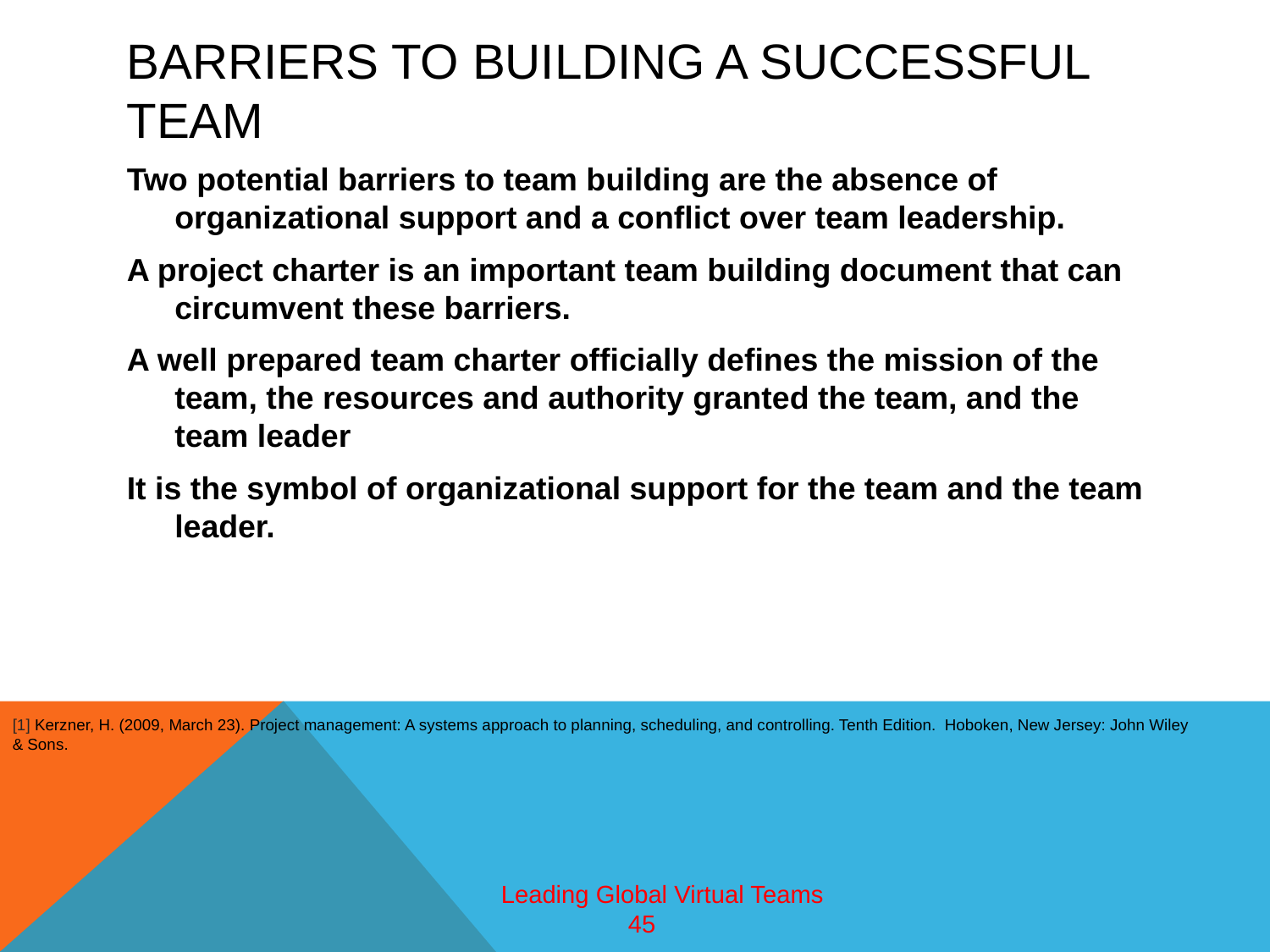

# Barriers to building a successful team
Two potential barriers to team building are the absence of organizational support and a conflict over team leadership.
A project charter is an important team building document that can circumvent these barriers.
A well prepared team charter officially defines the mission of the team, the resources and authority granted the team, and the team leader
It is the symbol of organizational support for the team and the team leader.

[1] Kerzner, H. (2009, March 23). Project management: A systems approach to planning, scheduling, and controlling. Tenth Edition.  Hoboken, New Jersey: John Wiley & Sons.